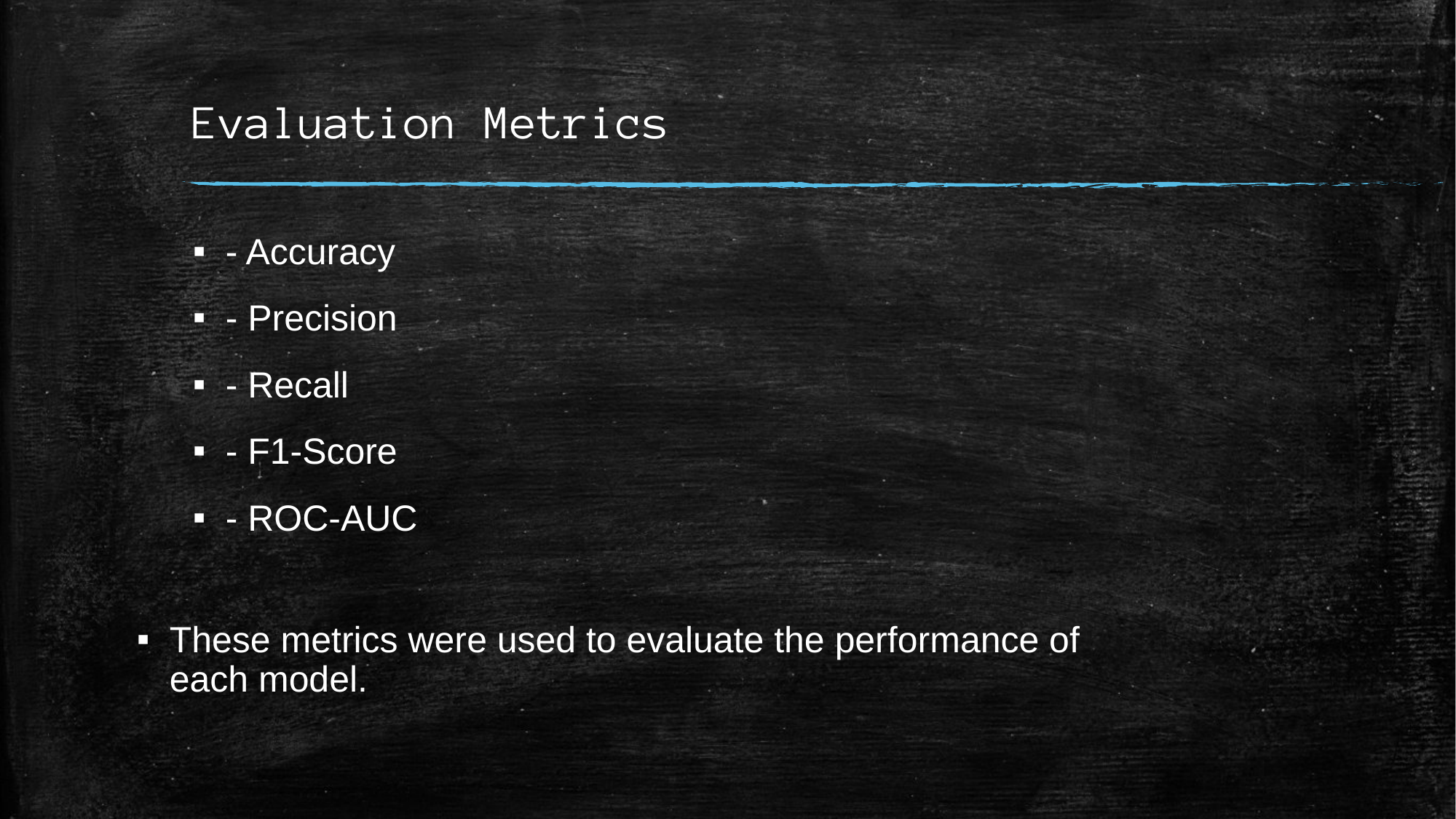

# Evaluation Metrics
- Accuracy
- Precision
- Recall
- F1-Score
- ROC-AUC

These metrics were used to evaluate the performance of each model.